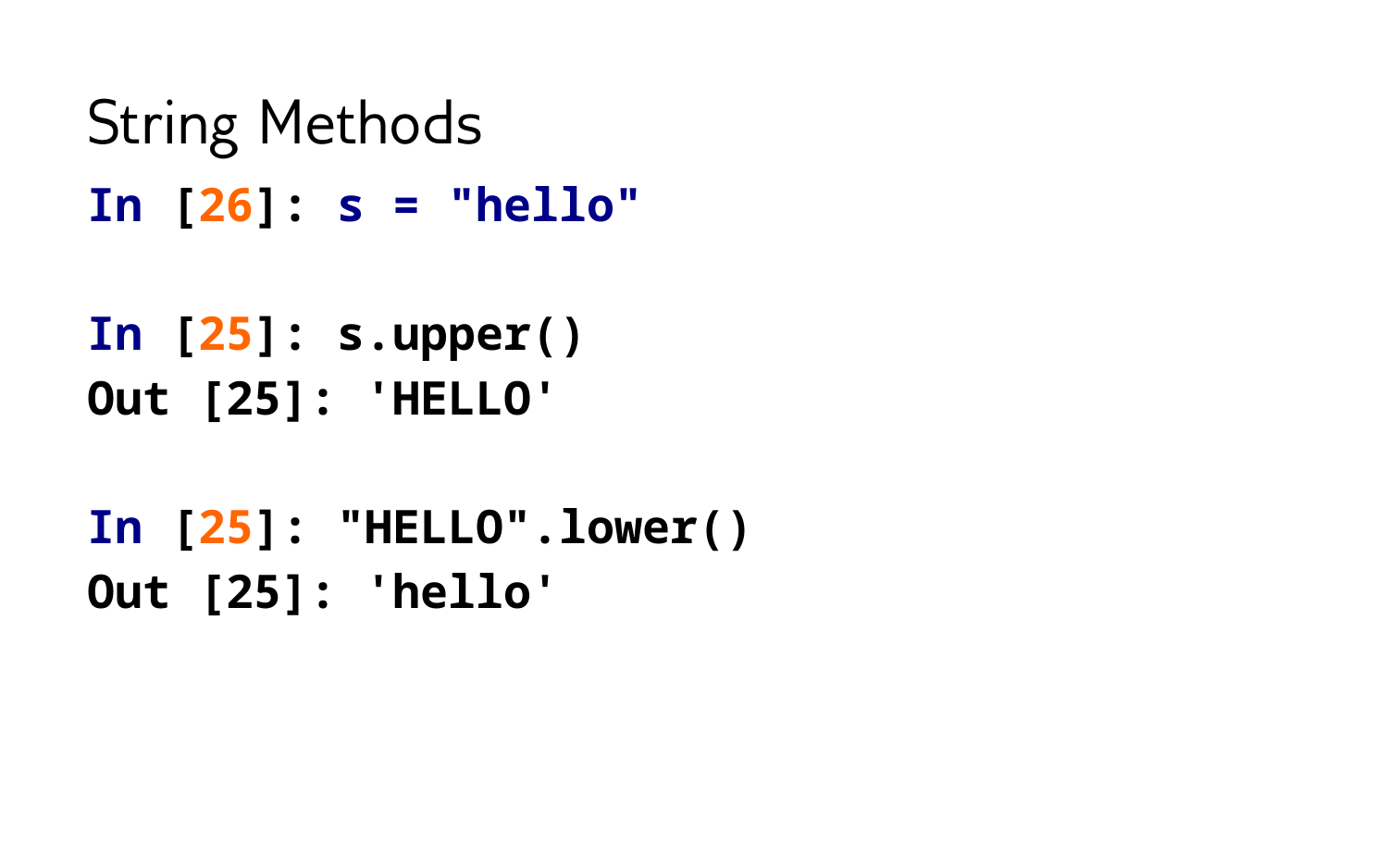

# String Methods
In [26]: s = "hello"

In [25]: s.upper()
Out [25]: 'HELLO'

In [25]: "HELLO".lower()
Out [25]: 'hello'